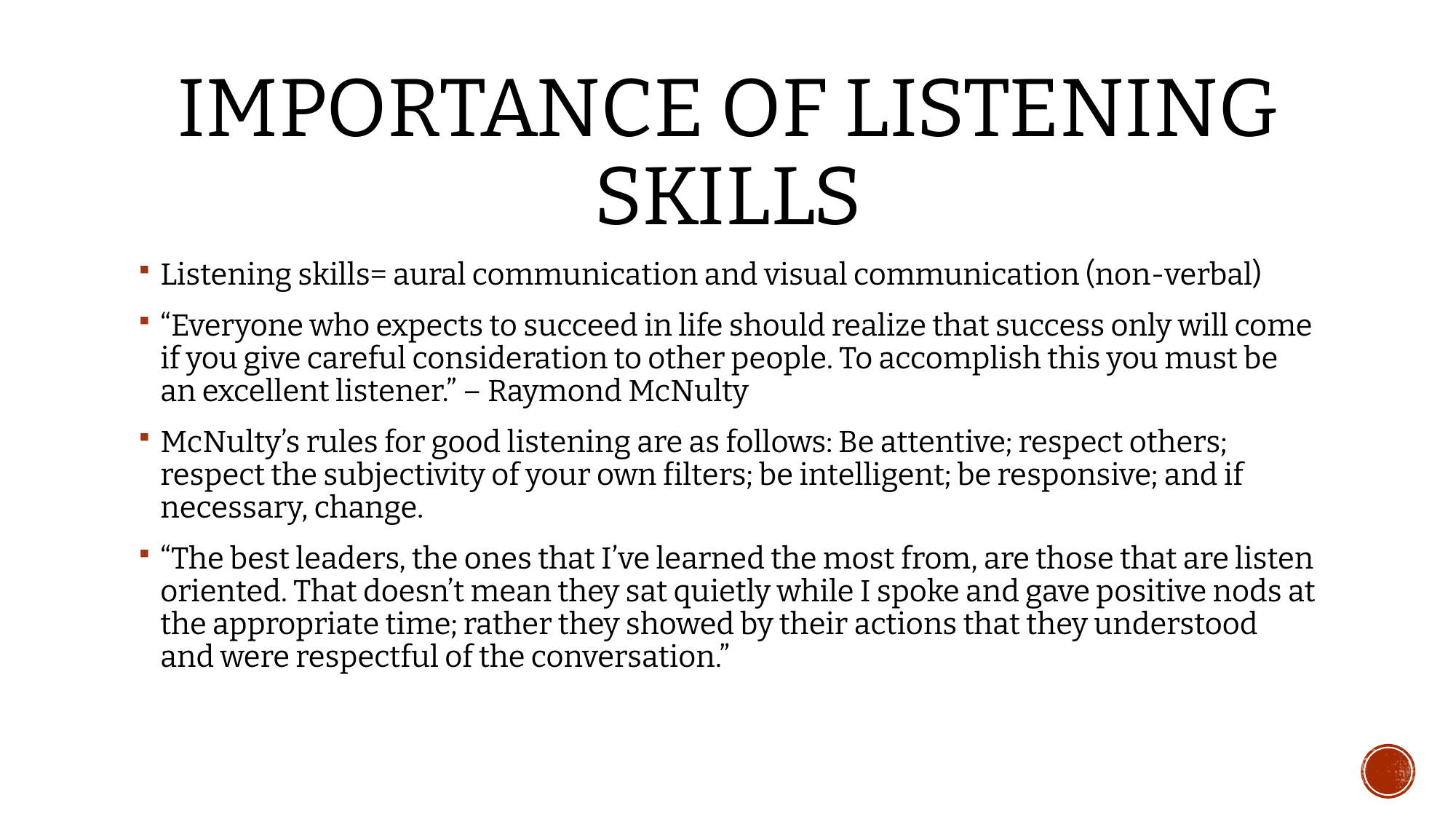

# Importance of Listening skills
Listening skills= aural communication and visual communication (non-verbal)
“Everyone who expects to succeed in life should realize that success only will come if you give careful consideration to other people. To accomplish this you must be an excellent listener.” – Raymond McNulty
McNulty’s rules for good listening are as follows: Be attentive; respect others; respect the subjectivity of your own filters; be intelligent; be responsive; and if necessary, change.
“The best leaders, the ones that I’ve learned the most from, are those that are listen oriented. That doesn’t mean they sat quietly while I spoke and gave positive nods at the appropriate time; rather they showed by their actions that they understood and were respectful of the conversation.”